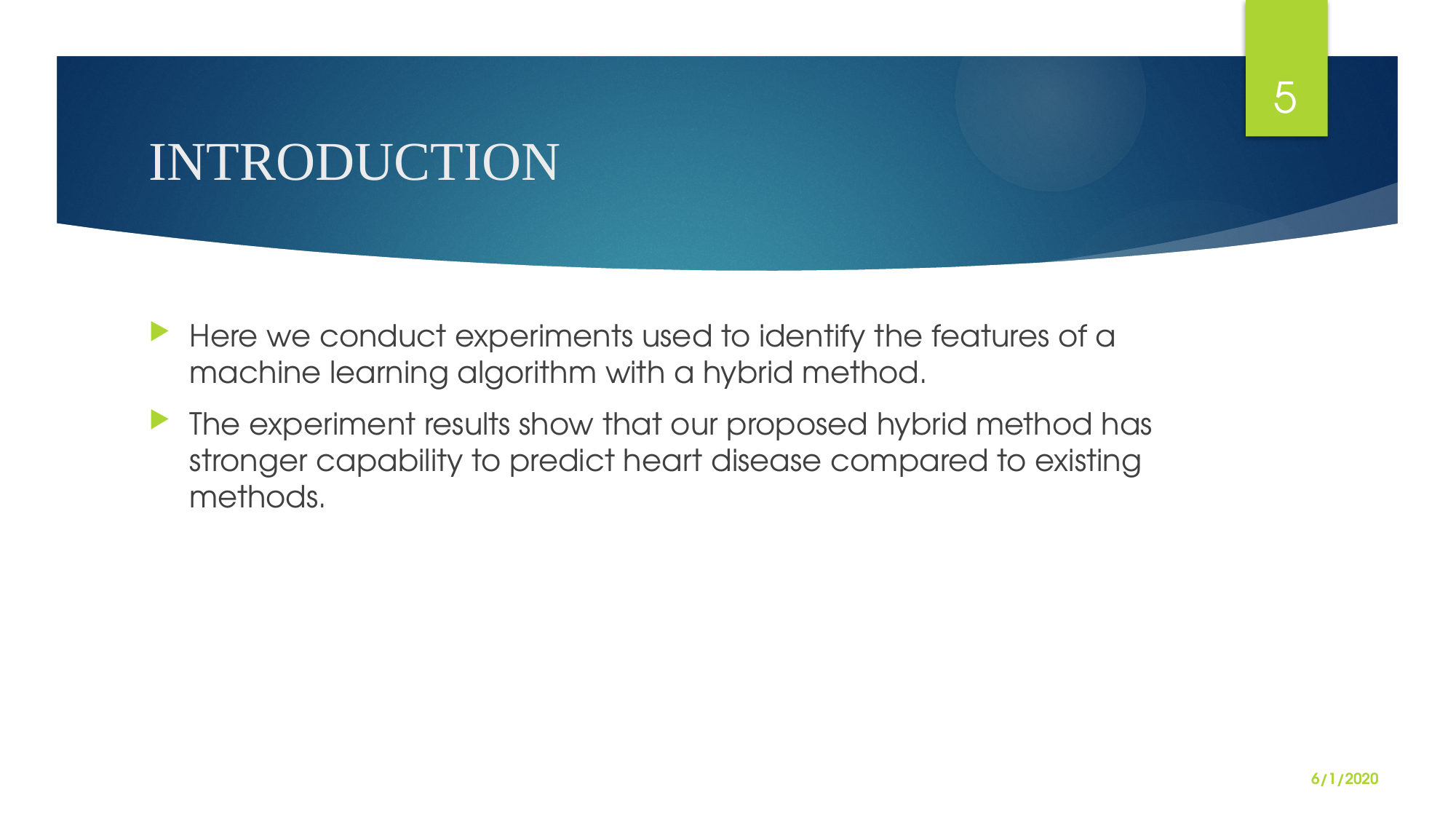

5
# INTRODUCTION
Here we conduct experiments used to identify the features of a machine learning algorithm with a hybrid method.
The experiment results show that our proposed hybrid method has stronger capability to predict heart disease compared to existing methods.
6/1/2020